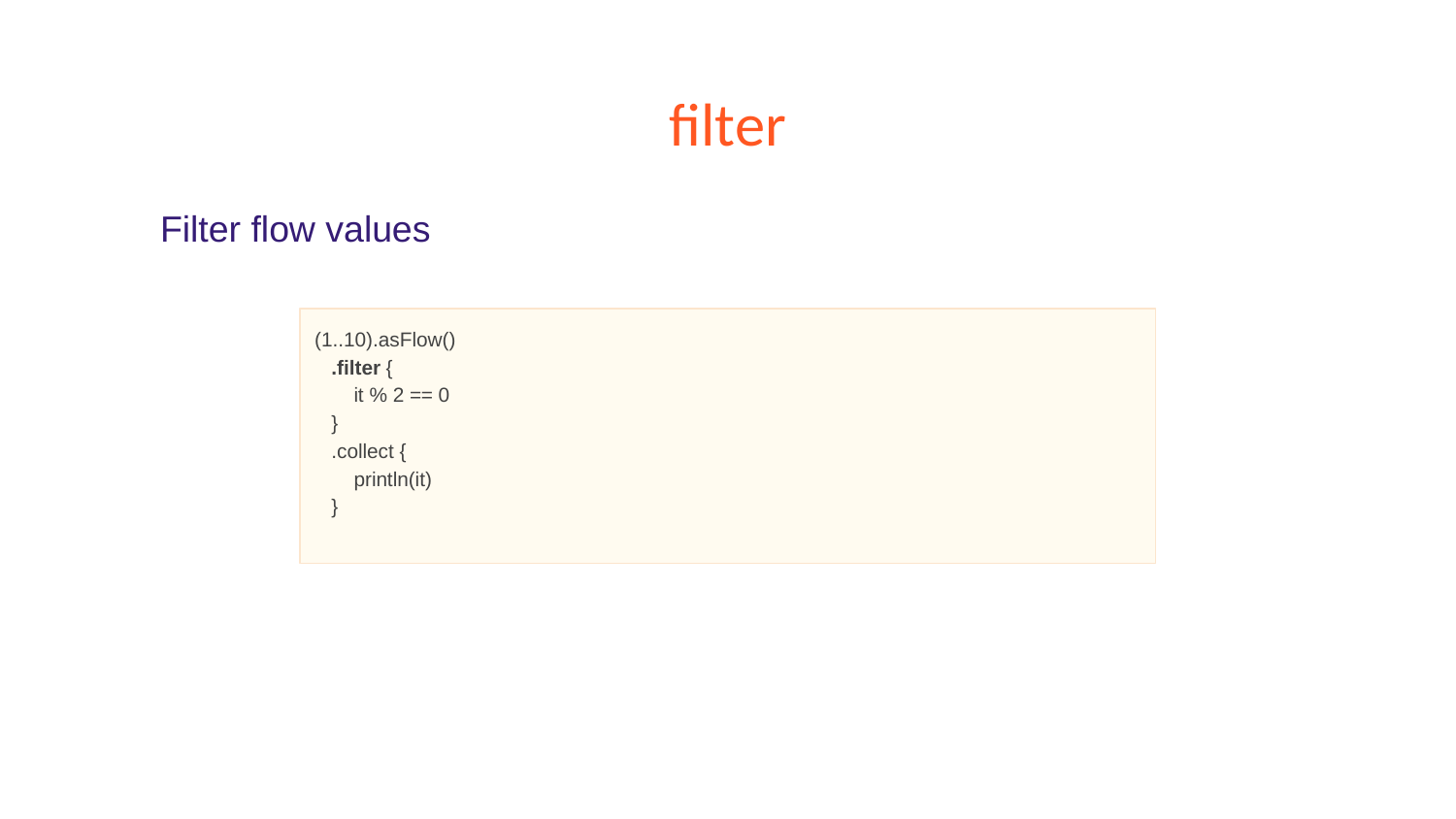

# filter
Filter flow values
(1..10).asFlow()
   .filter {
       it % 2 == 0
   }
   .collect {
       println(it)
   }